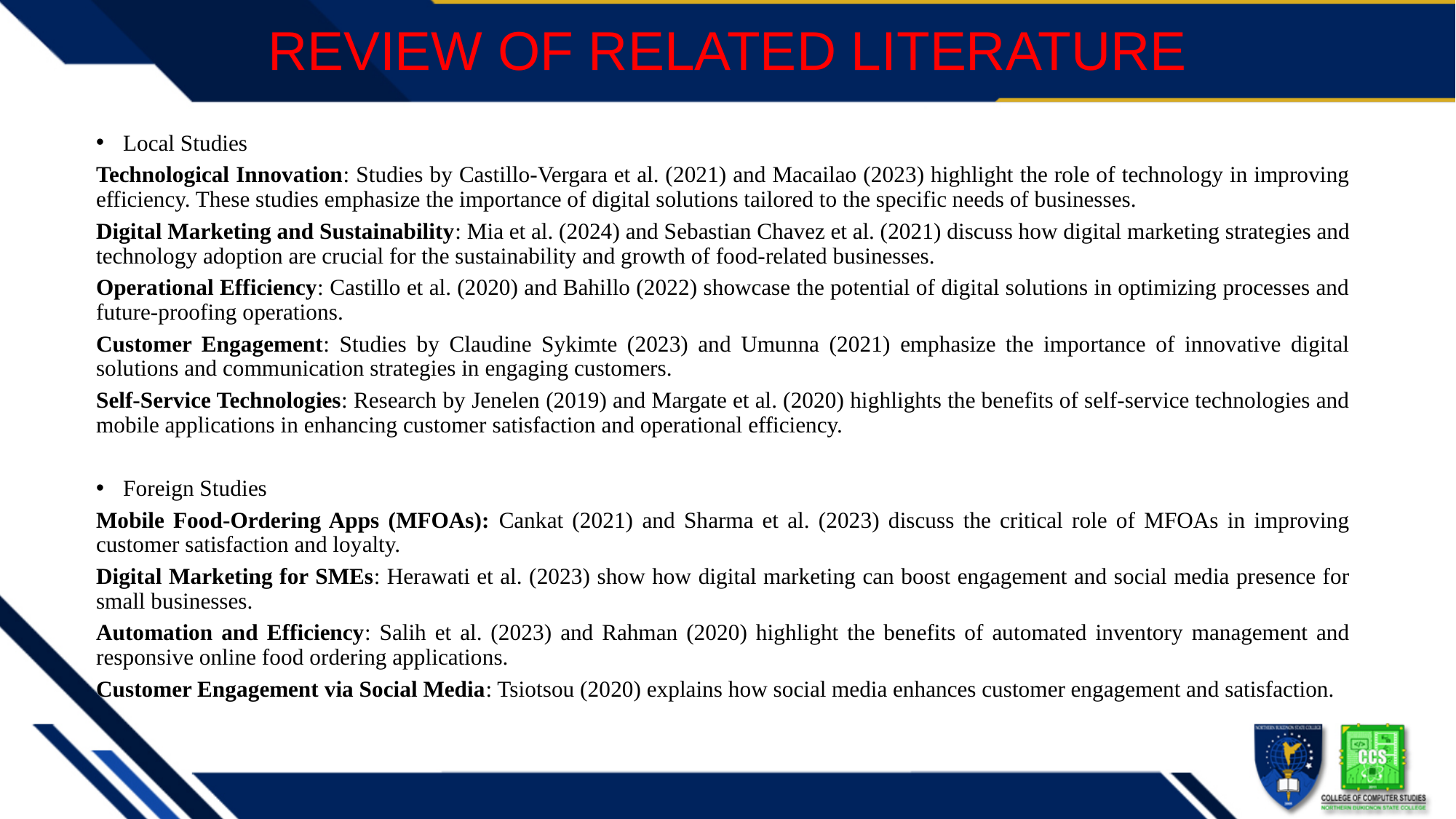

# REVIEW OF RELATED LITERATURE
Local Studies
Technological Innovation: Studies by Castillo-Vergara et al. (2021) and Macailao (2023) highlight the role of technology in improving efficiency. These studies emphasize the importance of digital solutions tailored to the specific needs of businesses.
Digital Marketing and Sustainability: Mia et al. (2024) and Sebastian Chavez et al. (2021) discuss how digital marketing strategies and technology adoption are crucial for the sustainability and growth of food-related businesses.
Operational Efficiency: Castillo et al. (2020) and Bahillo (2022) showcase the potential of digital solutions in optimizing processes and future-proofing operations.
Customer Engagement: Studies by Claudine Sykimte (2023) and Umunna (2021) emphasize the importance of innovative digital solutions and communication strategies in engaging customers.
Self-Service Technologies: Research by Jenelen (2019) and Margate et al. (2020) highlights the benefits of self-service technologies and mobile applications in enhancing customer satisfaction and operational efficiency.

Foreign Studies
Mobile Food-Ordering Apps (MFOAs): Cankat (2021) and Sharma et al. (2023) discuss the critical role of MFOAs in improving customer satisfaction and loyalty.
Digital Marketing for SMEs: Herawati et al. (2023) show how digital marketing can boost engagement and social media presence for small businesses.
Automation and Efficiency: Salih et al. (2023) and Rahman (2020) highlight the benefits of automated inventory management and responsive online food ordering applications.
Customer Engagement via Social Media: Tsiotsou (2020) explains how social media enhances customer engagement and satisfaction.